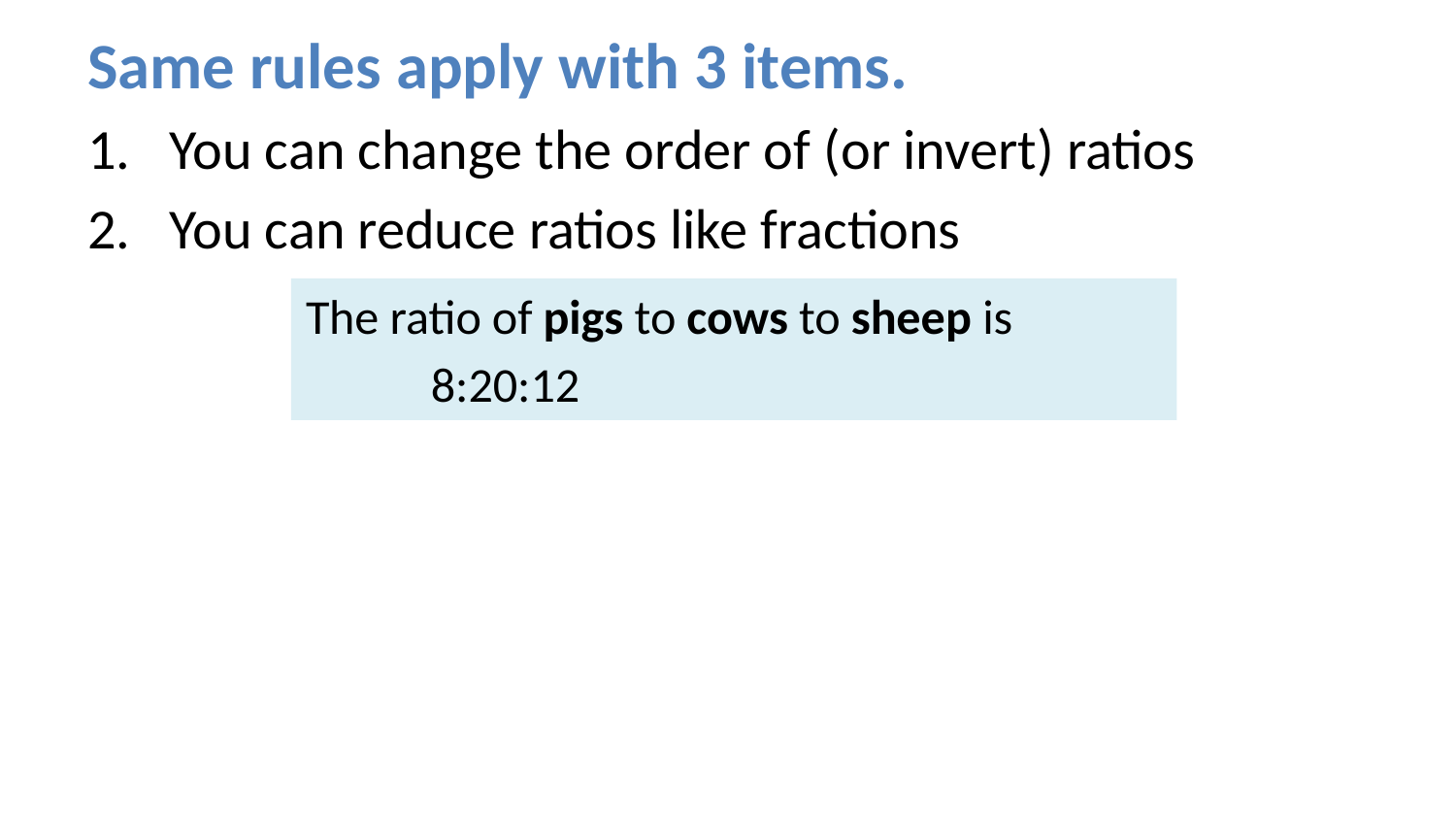

Same rules apply with 3 items.
You can change the order of (or invert) ratios
You can reduce ratios like fractions
The ratio of pigs to cows to sheep is
	8:20:12